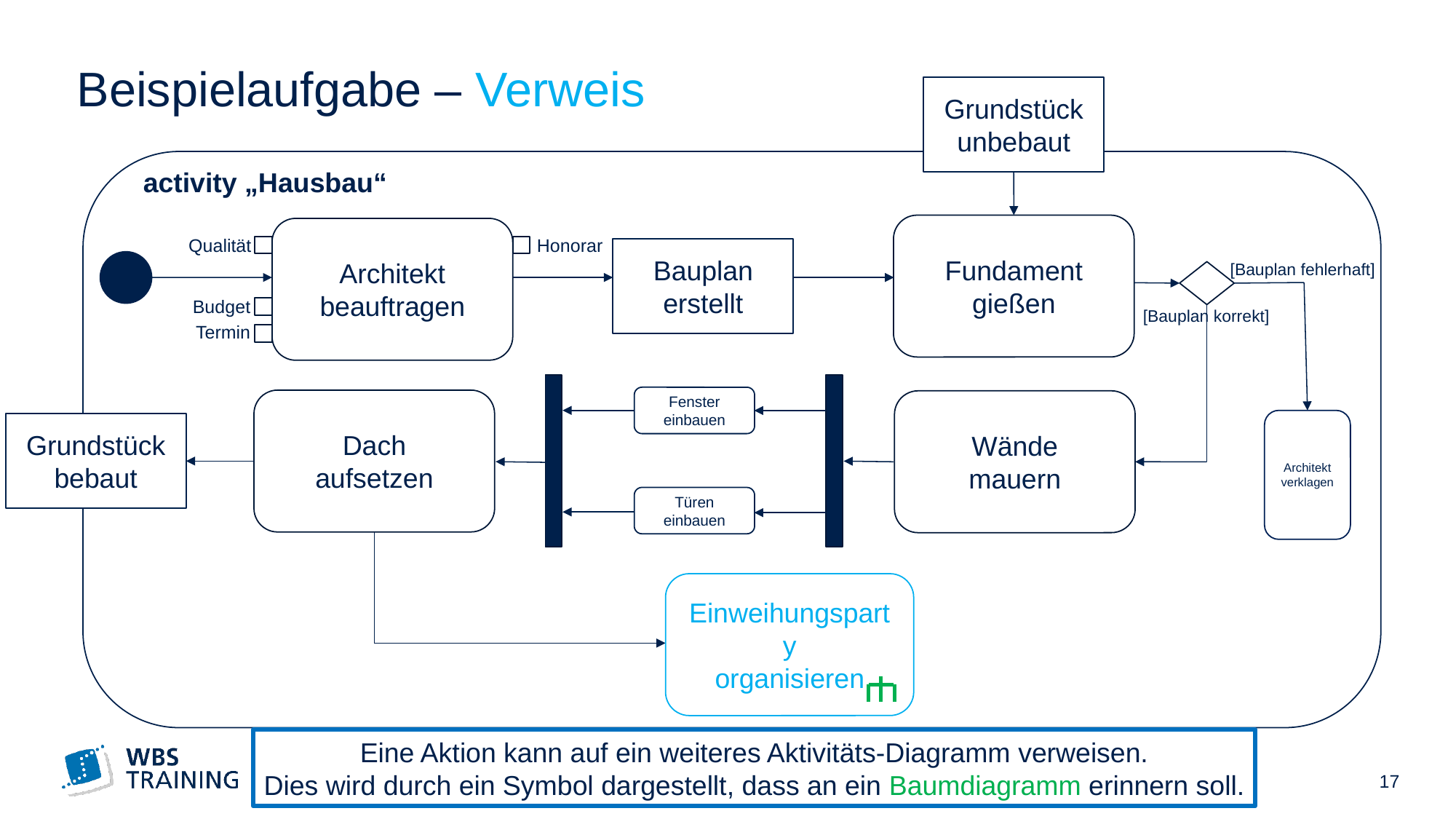

# Beispielaufgabe – Verweis
Grundstück
unbebaut

activity „Hausbau“
Fundament
gießen
Architekt beauftragen
Qualität
Honorar

Bauplan erstellt

[Bauplan fehlerhaft]

Budget

[Bauplan korrekt]
Termin

Fenster
einbauen
Dach
aufsetzen
Wände
mauern
Architekt verklagen
Grundstück
bebaut
Türen
einbauen
Einweihungsparty
organisieren
Eine Aktion kann auf ein weiteres Aktivitäts-Diagramm verweisen.
Dies wird durch ein Symbol dargestellt, dass an ein Baumdiagramm erinnern soll.
    17